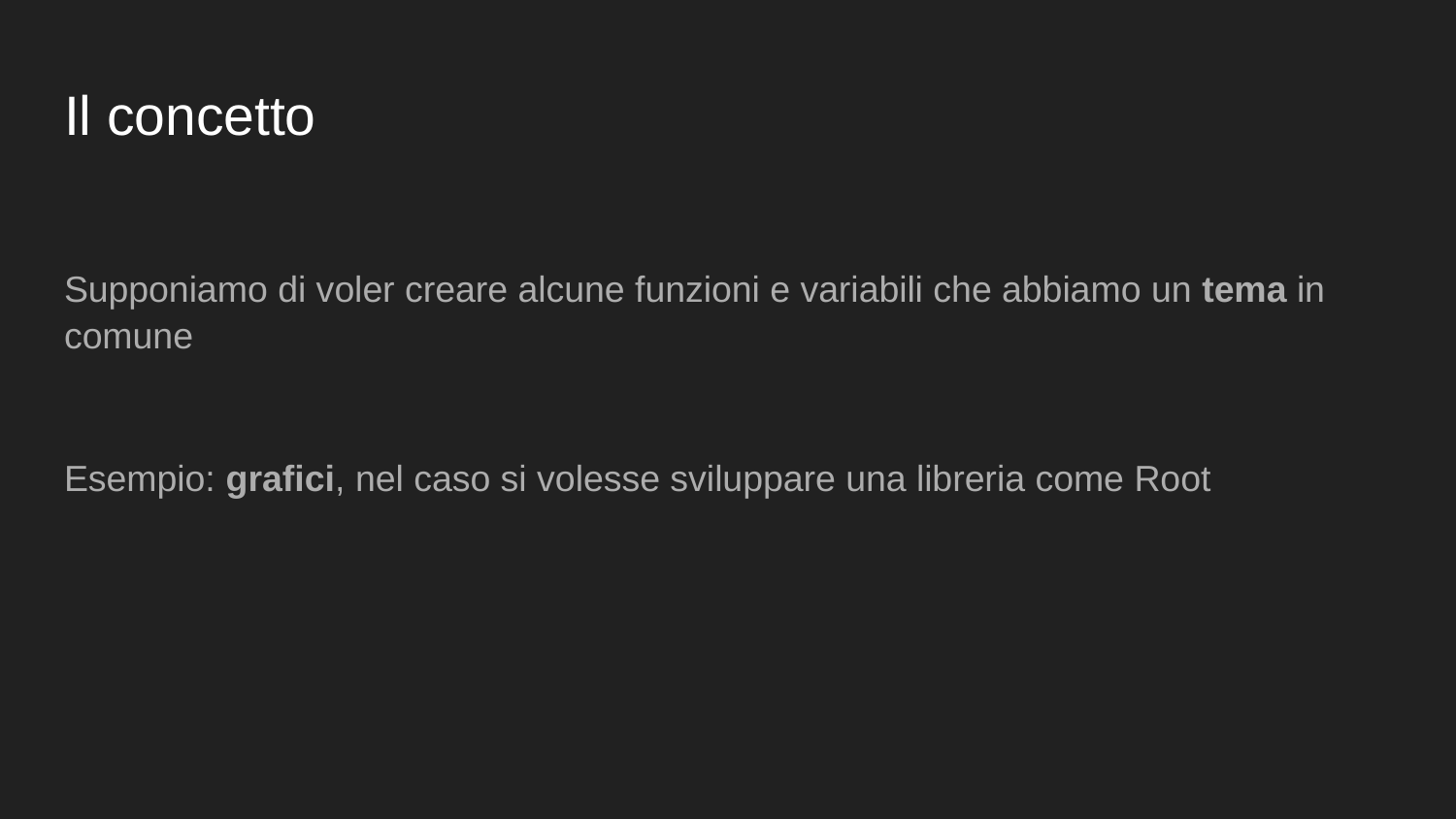

# Il concetto

Supponiamo di voler creare alcune funzioni e variabili che abbiamo un tema in comune

Esempio: grafici, nel caso si volesse sviluppare una libreria come Root